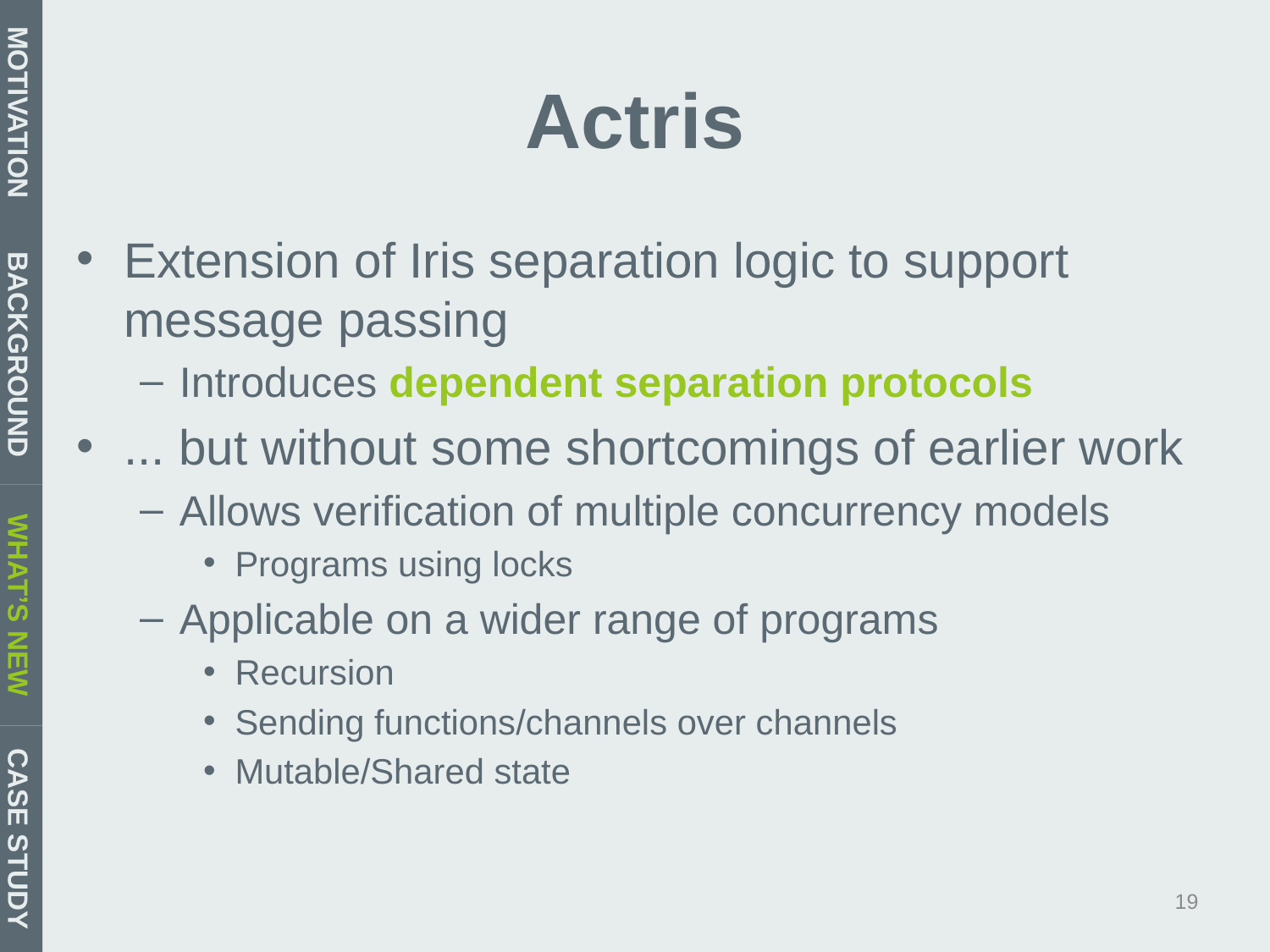

# Actris
MOTIVATION
Extension of Iris separation logic to support message passing
Introduces dependent separation protocols
... but without some shortcomings of earlier work
Allows verification of multiple concurrency models
Programs using locks
Applicable on a wider range of programs
Recursion
Sending functions/channels over channels
Mutable/Shared state

BACKGROUND
WHAT’S NEW
CASE STUDY
19